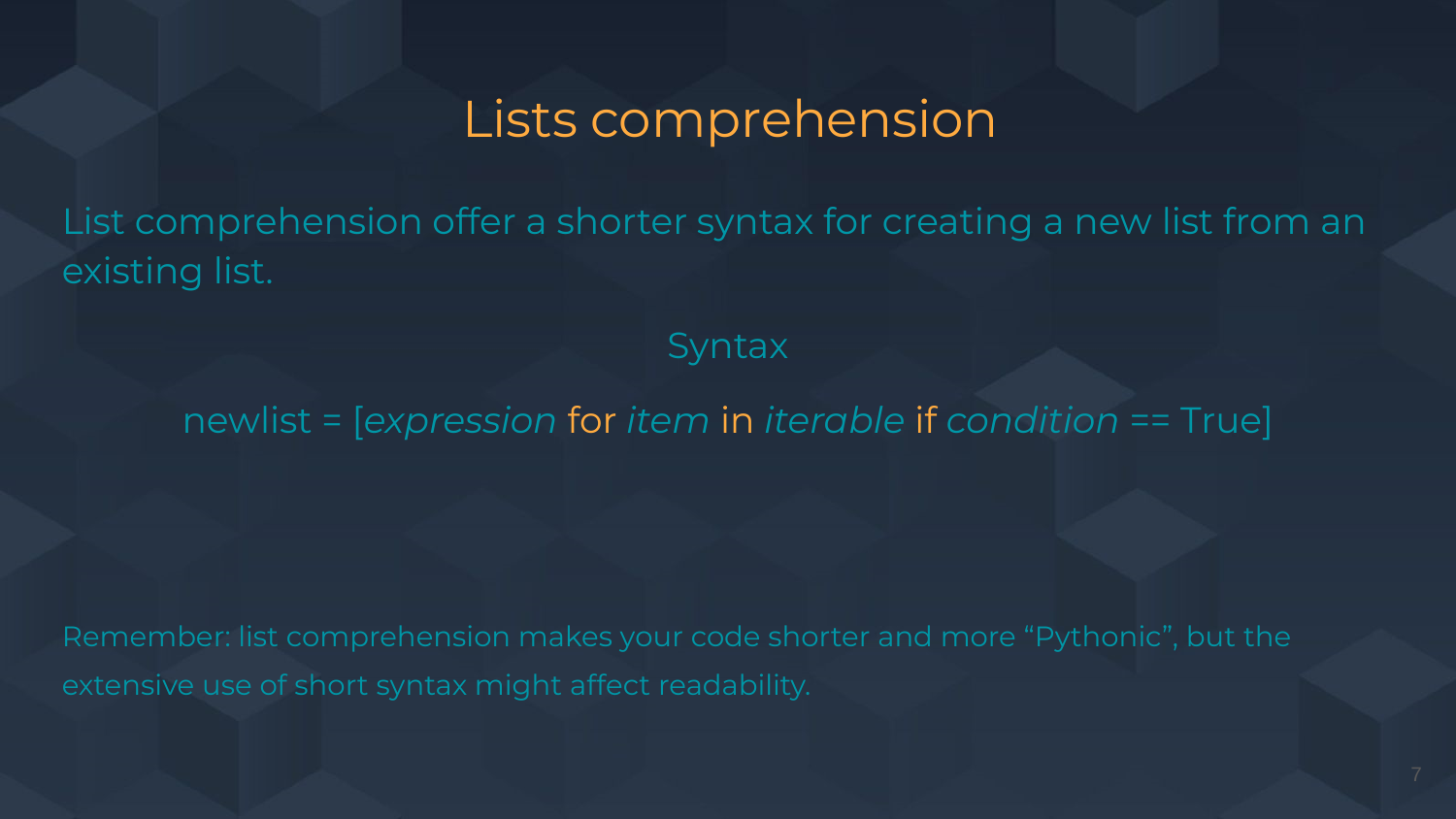

# Lists comprehension
List comprehension offer a shorter syntax for creating a new list from an existing list.
Syntax
newlist = [expression for item in iterable if condition == True]

Remember: list comprehension makes your code shorter and more “Pythonic”, but the extensive use of short syntax might affect readability.
7